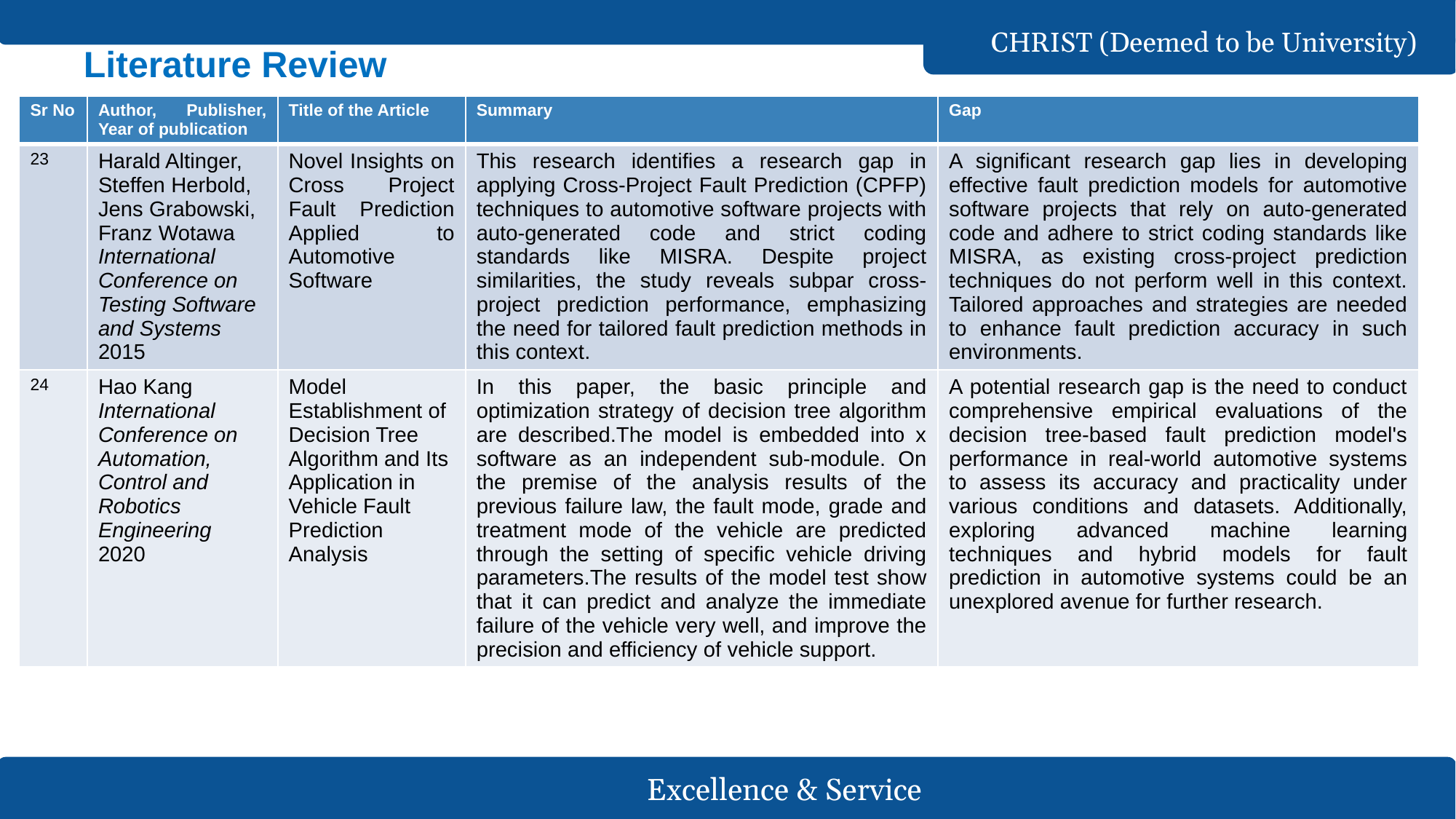

# Literature Review
| Sr No | Author, Publisher, Year of publication | Title of the Article | Summary | Gap |
| --- | --- | --- | --- | --- |
| 23 | Harald Altinger, Steffen Herbold, Jens Grabowski, Franz Wotawa International Conference on Testing Software and Systems 2015 | Novel Insights on Cross Project Fault Prediction Applied to Automotive Software | This research identifies a research gap in applying Cross-Project Fault Prediction (CPFP) techniques to automotive software projects with auto-generated code and strict coding standards like MISRA. Despite project similarities, the study reveals subpar cross-project prediction performance, emphasizing the need for tailored fault prediction methods in this context. | A significant research gap lies in developing effective fault prediction models for automotive software projects that rely on auto-generated code and adhere to strict coding standards like MISRA, as existing cross-project prediction techniques do not perform well in this context. Tailored approaches and strategies are needed to enhance fault prediction accuracy in such environments. |
| 24 | Hao Kang International Conference on Automation, Control and Robotics Engineering 2020 | Model Establishment of Decision Tree Algorithm and Its Application in Vehicle Fault Prediction Analysis | In this paper, the basic principle and optimization strategy of decision tree algorithm are described.The model is embedded into x software as an independent sub-module. On the premise of the analysis results of the previous failure law, the fault mode, grade and treatment mode of the vehicle are predicted through the setting of specific vehicle driving parameters.The results of the model test show that it can predict and analyze the immediate failure of the vehicle very well, and improve the precision and efficiency of vehicle support. | A potential research gap is the need to conduct comprehensive empirical evaluations of the decision tree-based fault prediction model's performance in real-world automotive systems to assess its accuracy and practicality under various conditions and datasets. Additionally, exploring advanced machine learning techniques and hybrid models for fault prediction in automotive systems could be an unexplored avenue for further research. |